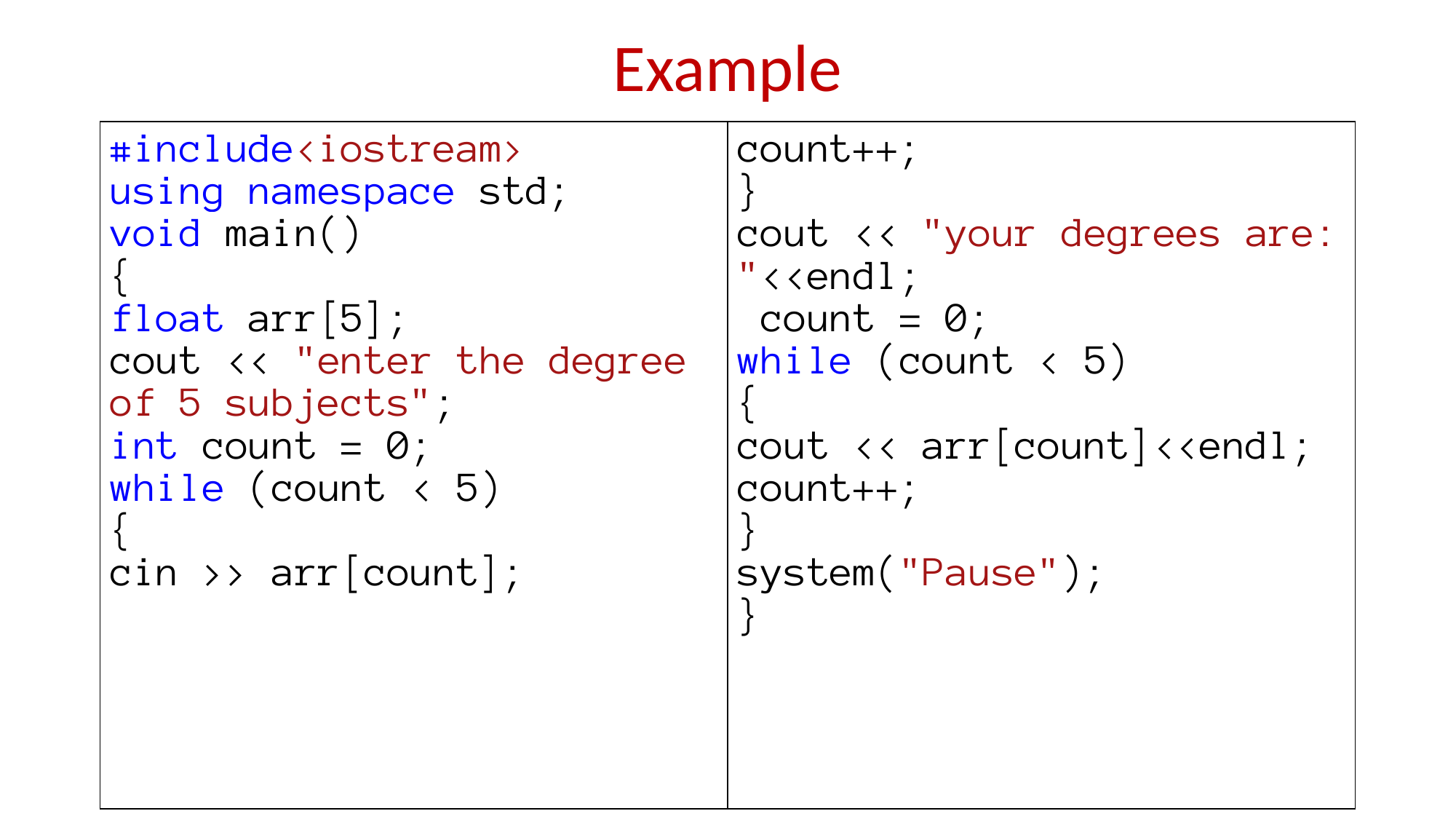

# Example
| #include<iostream> using namespace std; void main() { float arr[5]; cout << "enter the degree of 5 subjects"; int count = 0; while (count < 5) { cin >> arr[count]; | count++; } cout << "your degrees are: "<<endl; count = 0; while (count < 5) { cout << arr[count]<<endl; count++; } system("Pause"); } |
| --- | --- |